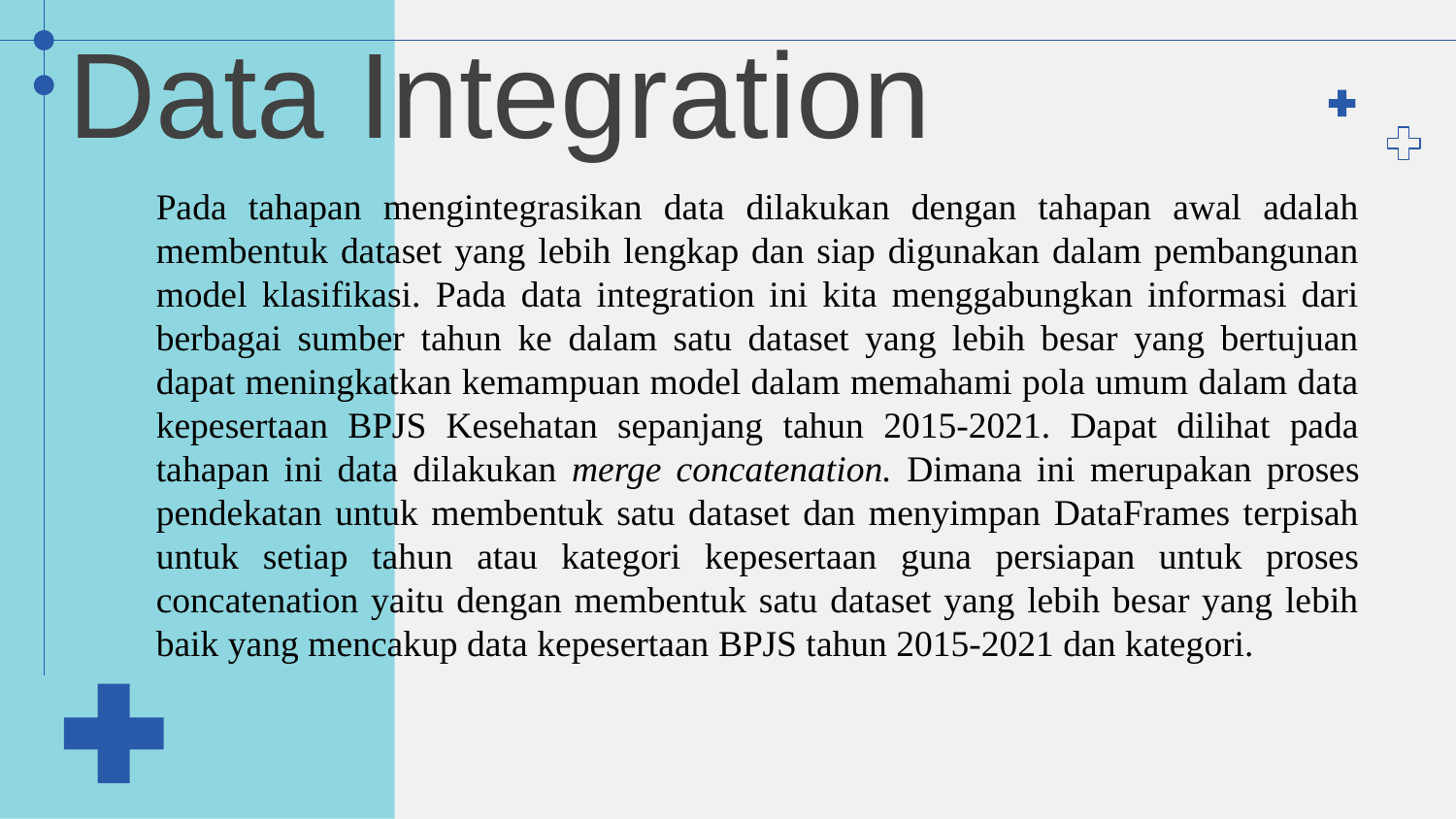

# Data Integration

Pada tahapan mengintegrasikan data dilakukan dengan tahapan awal adalah membentuk dataset yang lebih lengkap dan siap digunakan dalam pembangunan model klasifikasi. Pada data integration ini kita menggabungkan informasi dari berbagai sumber tahun ke dalam satu dataset yang lebih besar yang bertujuan dapat meningkatkan kemampuan model dalam memahami pola umum dalam data kepesertaan BPJS Kesehatan sepanjang tahun 2015-2021. Dapat dilihat pada tahapan ini data dilakukan merge concatenation. Dimana ini merupakan proses pendekatan untuk membentuk satu dataset dan menyimpan DataFrames terpisah untuk setiap tahun atau kategori kepesertaan guna persiapan untuk proses concatenation yaitu dengan membentuk satu dataset yang lebih besar yang lebih baik yang mencakup data kepesertaan BPJS tahun 2015-2021 dan kategori.